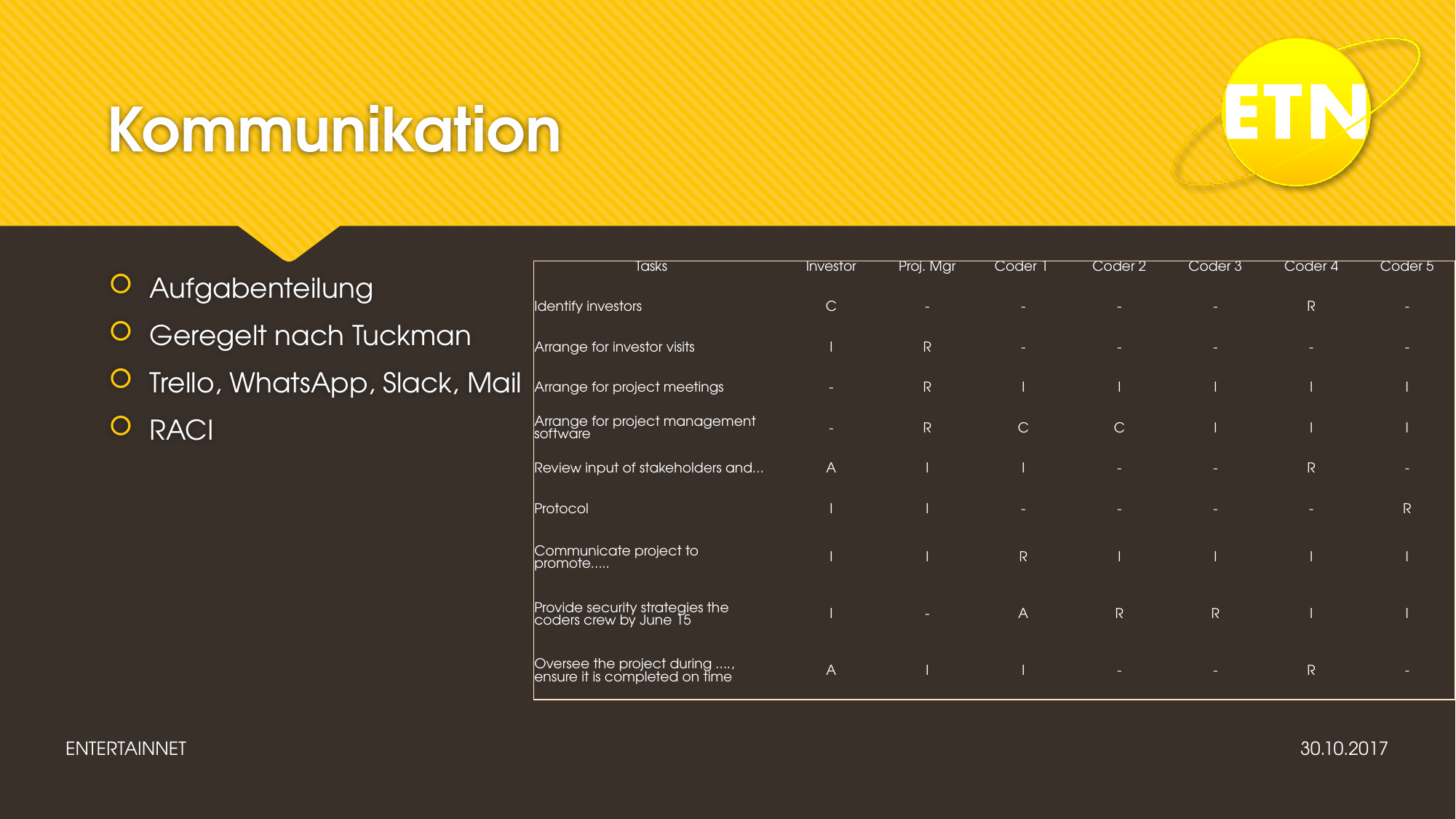

# Kommunikation
| Tasks |  | Investor | Proj. Mgr | Coder 1 | Coder 2 | Coder 3 | Coder 4 | Coder 5 |
| --- | --- | --- | --- | --- | --- | --- | --- | --- |
| Identify investors |  | C | - | - | - | - | R | - |
| Arrange for investor visits |  | I | R | - | - | - | - | - |
| Arrange for project meetings |  | - | R | I | I | I | I | I |
| Arrange for project management software |  | - | R | C | C | I | I | I |
| Review input of stakeholders and… |  | A | I | I | - | - | R | - |
| Protocol |  | I | I | - | - | - | - | R |
| Communicate project to promote….. |  | I | I | R | I | I | I | I |
| Provide security strategies the coders crew by June 15 |  | I | - | A | R | R | I | I |
| Oversee the project during …., ensure it is completed on time |  | A | I | I | - | - | R | - |
Aufgabenteilung
Geregelt nach Tuckman
Trello, WhatsApp, Slack, Mail
RACI